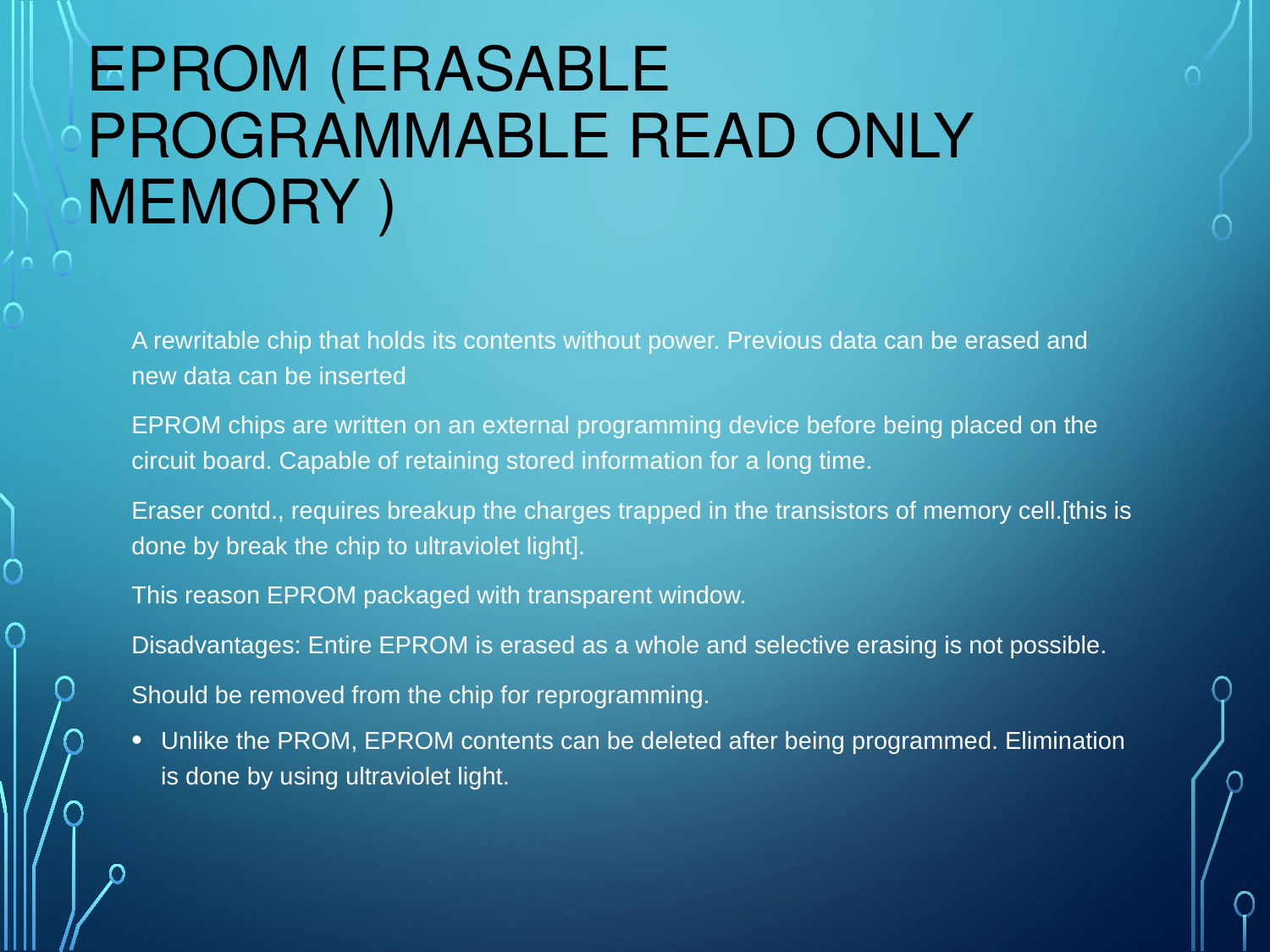

# EPROM (Erasable Programmable Read Only Memory )
A rewritable chip that holds its contents without power. Previous data can be erased and new data can be inserted
EPROM chips are written on an external programming device before being placed on the circuit board. Capable of retaining stored information for a long time.
Eraser contd., requires breakup the charges trapped in the transistors of memory cell.[this is done by break the chip to ultraviolet light].
This reason EPROM packaged with transparent window.
Disadvantages: Entire EPROM is erased as a whole and selective erasing is not possible.
Should be removed from the chip for reprogramming.
Unlike the PROM, EPROM contents can be deleted after being programmed. Elimination is done by using ultraviolet light.